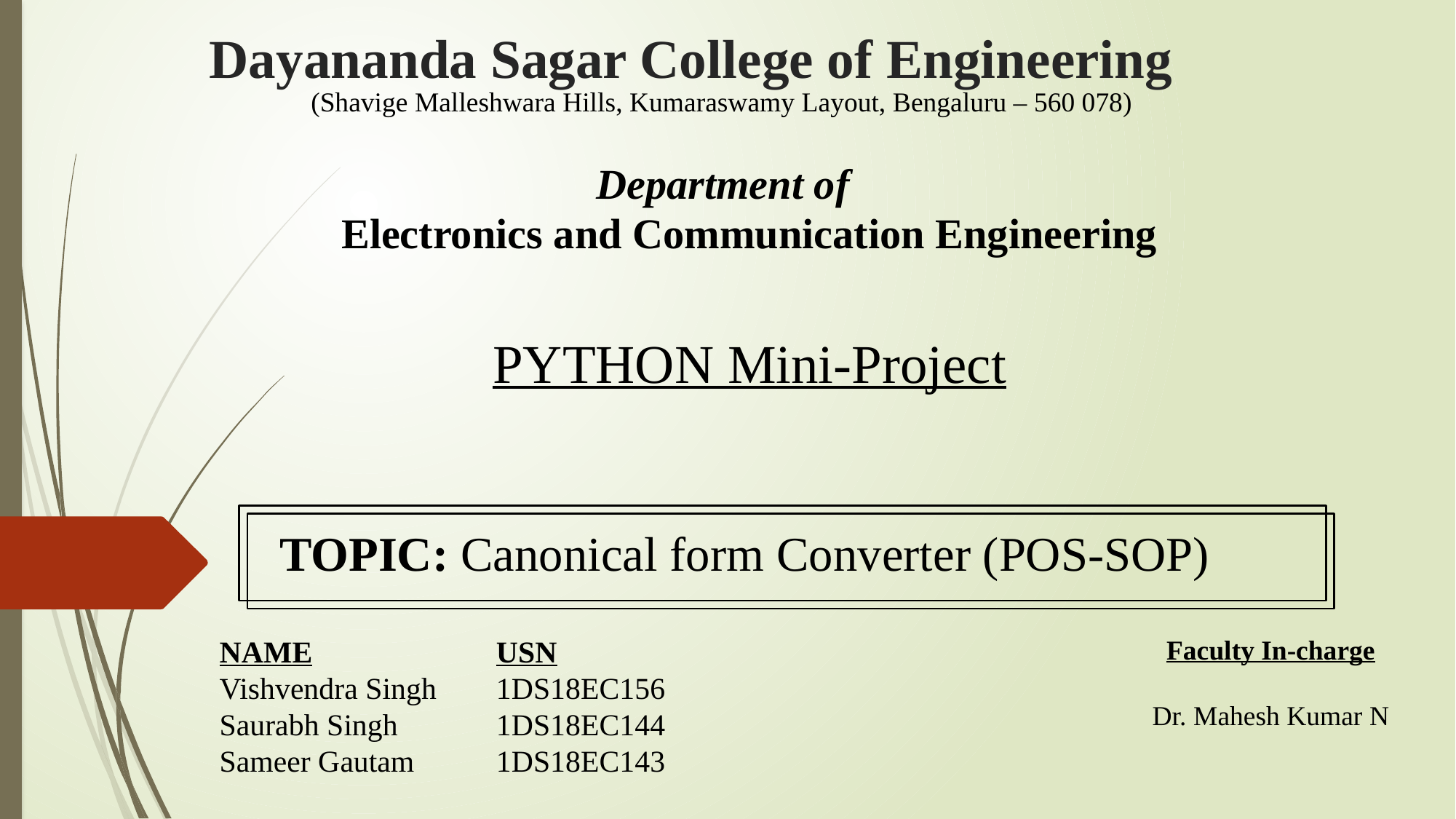

# Dayananda Sagar College of Engineering
(Shavige Malleshwara Hills, Kumaraswamy Layout, Bengaluru – 560 078)
Department of
Electronics and Communication Engineering
PYTHON Mini-Project

TOPIC: Canonical form Converter (POS-SOP)
NAME
Vishvendra Singh
Saurabh Singh
Sameer Gautam
USN
1DS18EC156
1DS18EC144
1DS18EC143
Faculty In-charge

Dr. Mahesh Kumar N